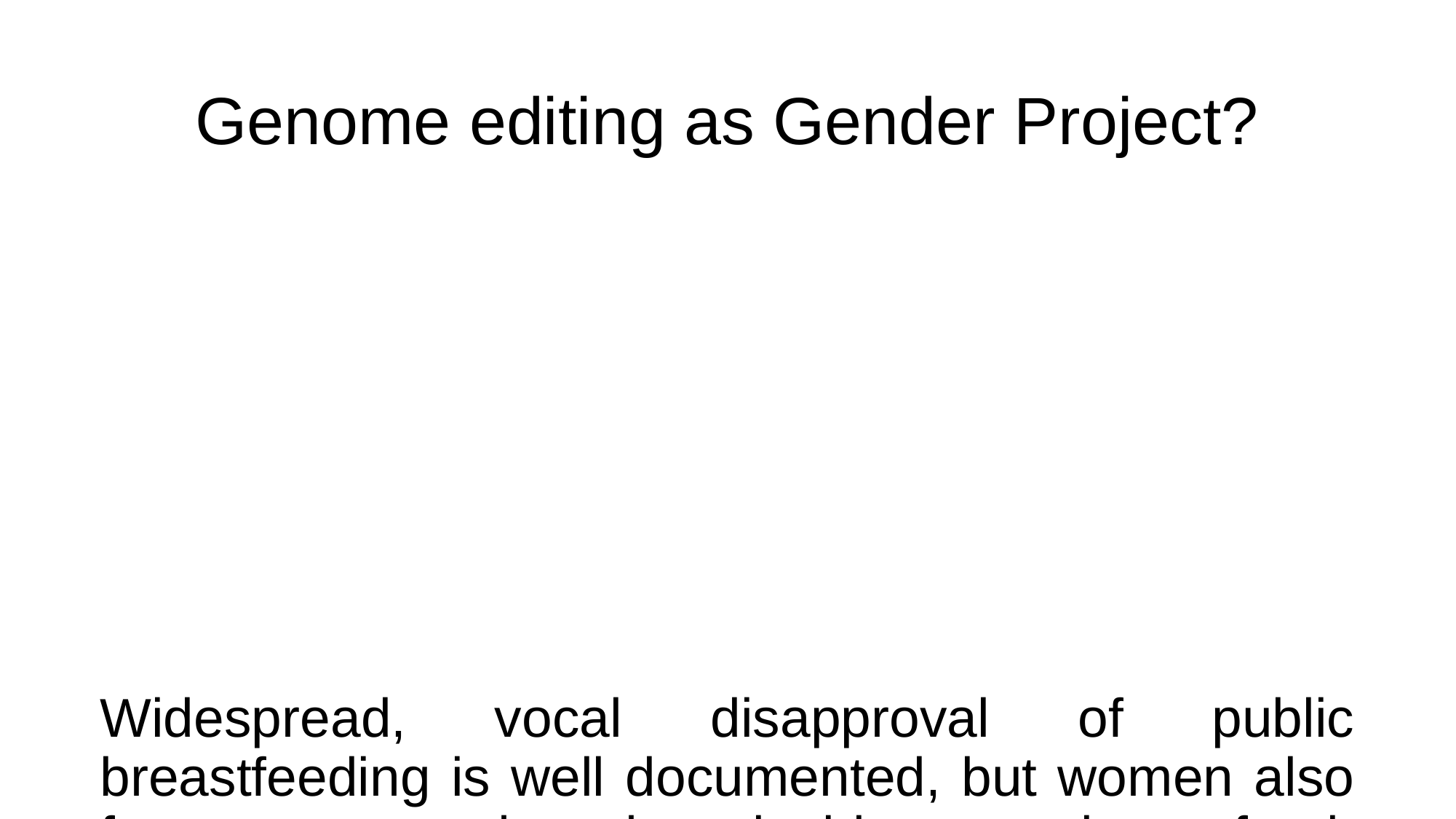

# Genome editing as Gender Project?

Widespread, vocal disapproval of public breastfeeding is well documented, but women also face pressure when they decide not to breastfeed: “For many – as Fiona Wolland and Lindsey Porter argue – the messagge they receive is clear: mothers who do not breastfeed ought to have a darned good reason not to; bottlefeeding by choice is a failure of maternal duty” (p. 515).